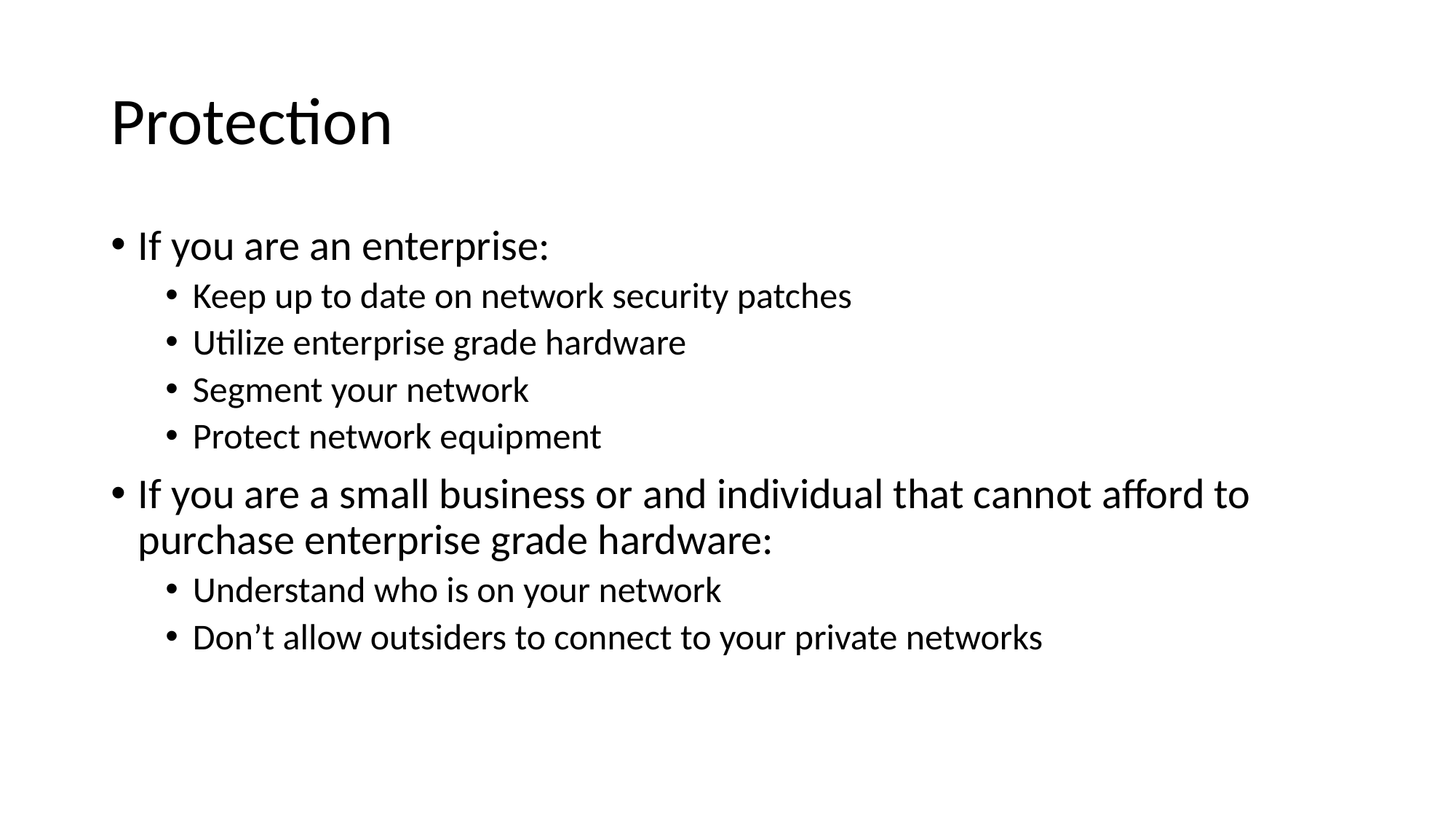

# Protection
If you are an enterprise:
Keep up to date on network security patches
Utilize enterprise grade hardware
Segment your network
Protect network equipment
If you are a small business or and individual that cannot afford to purchase enterprise grade hardware:
Understand who is on your network
Don’t allow outsiders to connect to your private networks